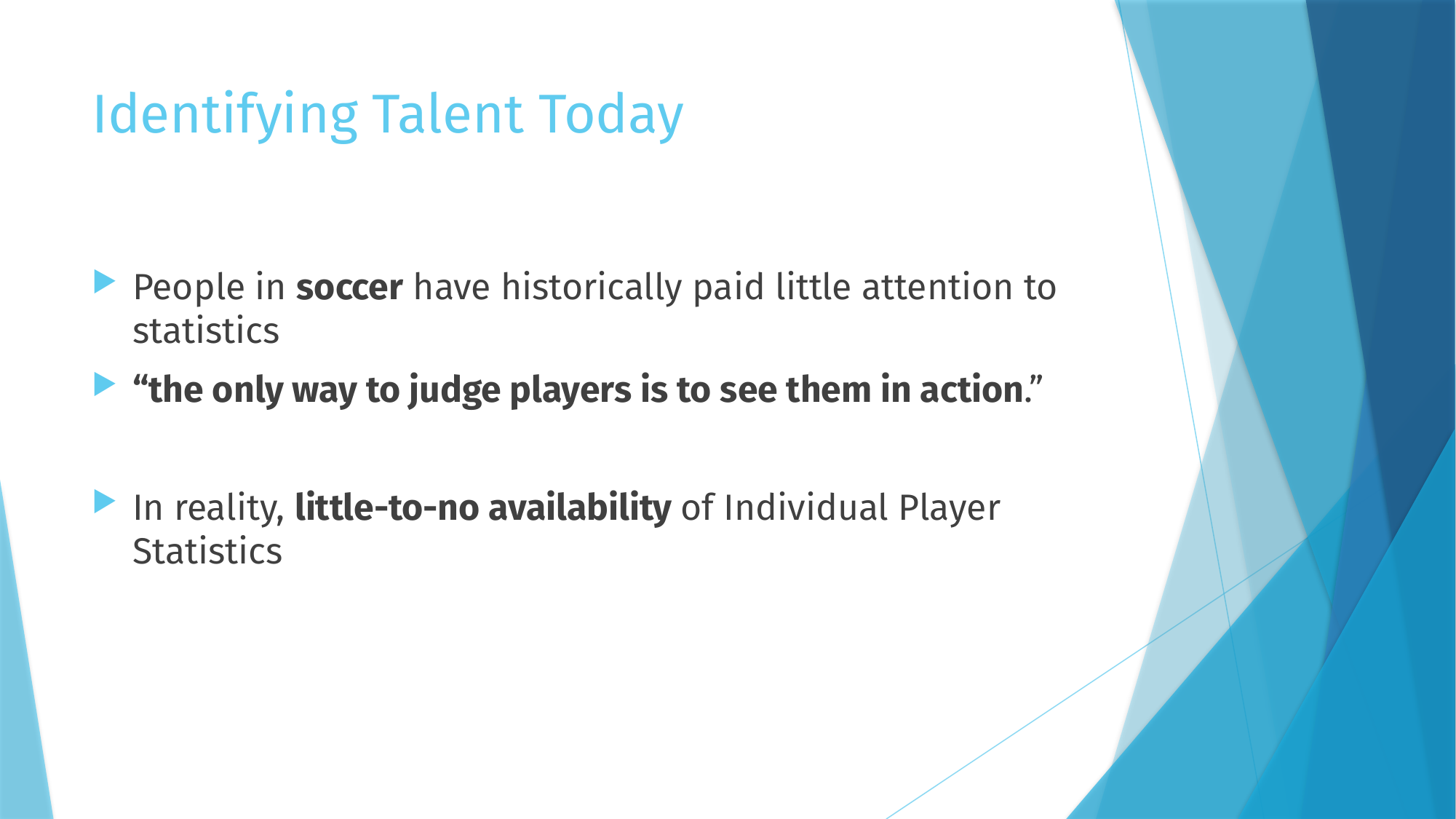

# Identifying Talent Today
People in soccer have historically paid little attention to statistics
“the only way to judge players is to see them in action.”

In reality, little-to-no availability of Individual Player Statistics